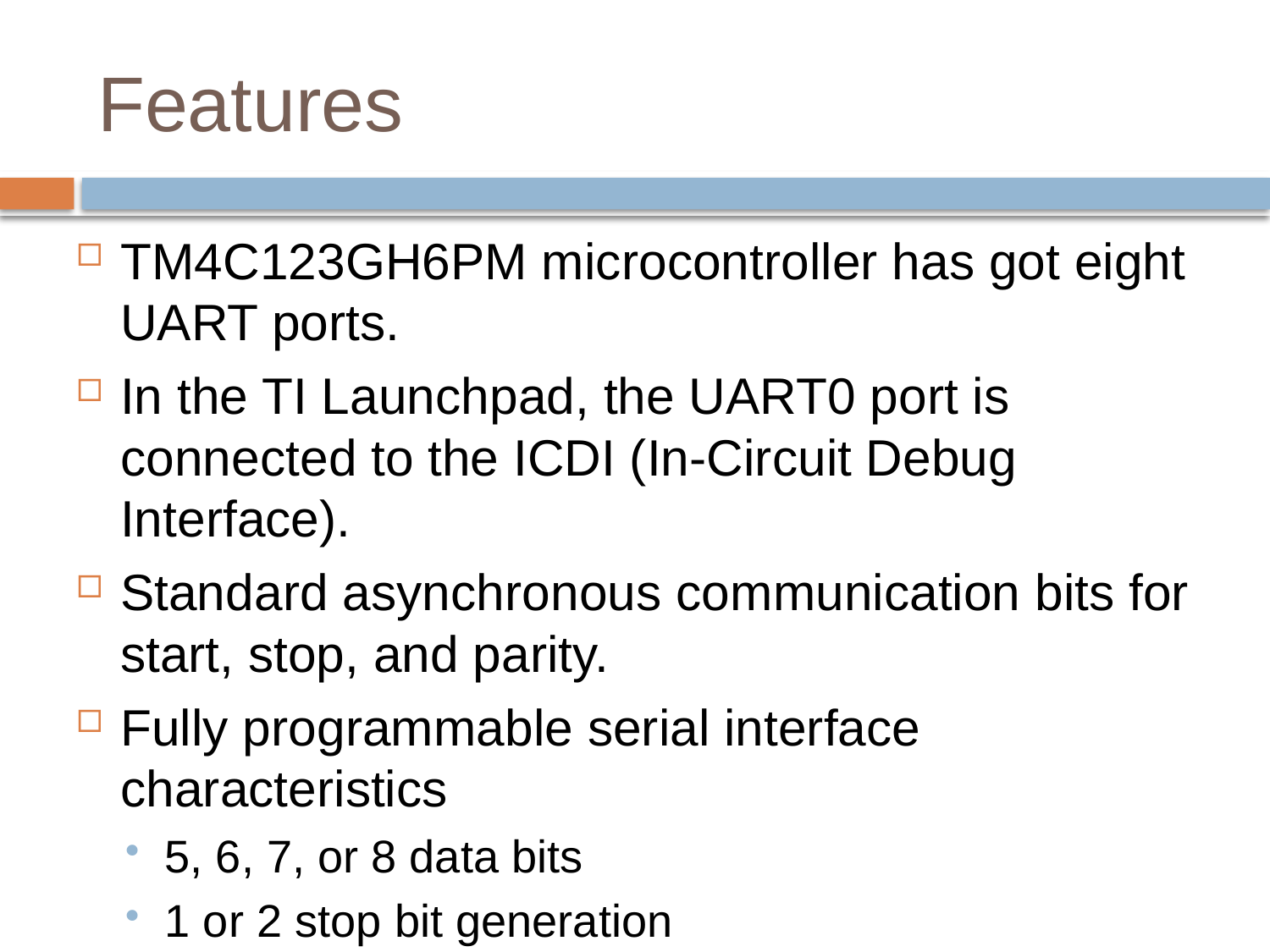

# Features
TM4C123GH6PM microcontroller has got eight UART ports.
In the TI Launchpad, the UART0 port is connected to the ICDI (In-Circuit Debug Interface).
Standard asynchronous communication bits for start, stop, and parity.
Fully programmable serial interface characteristics
5, 6, 7, or 8 data bits
1 or 2 stop bit generation